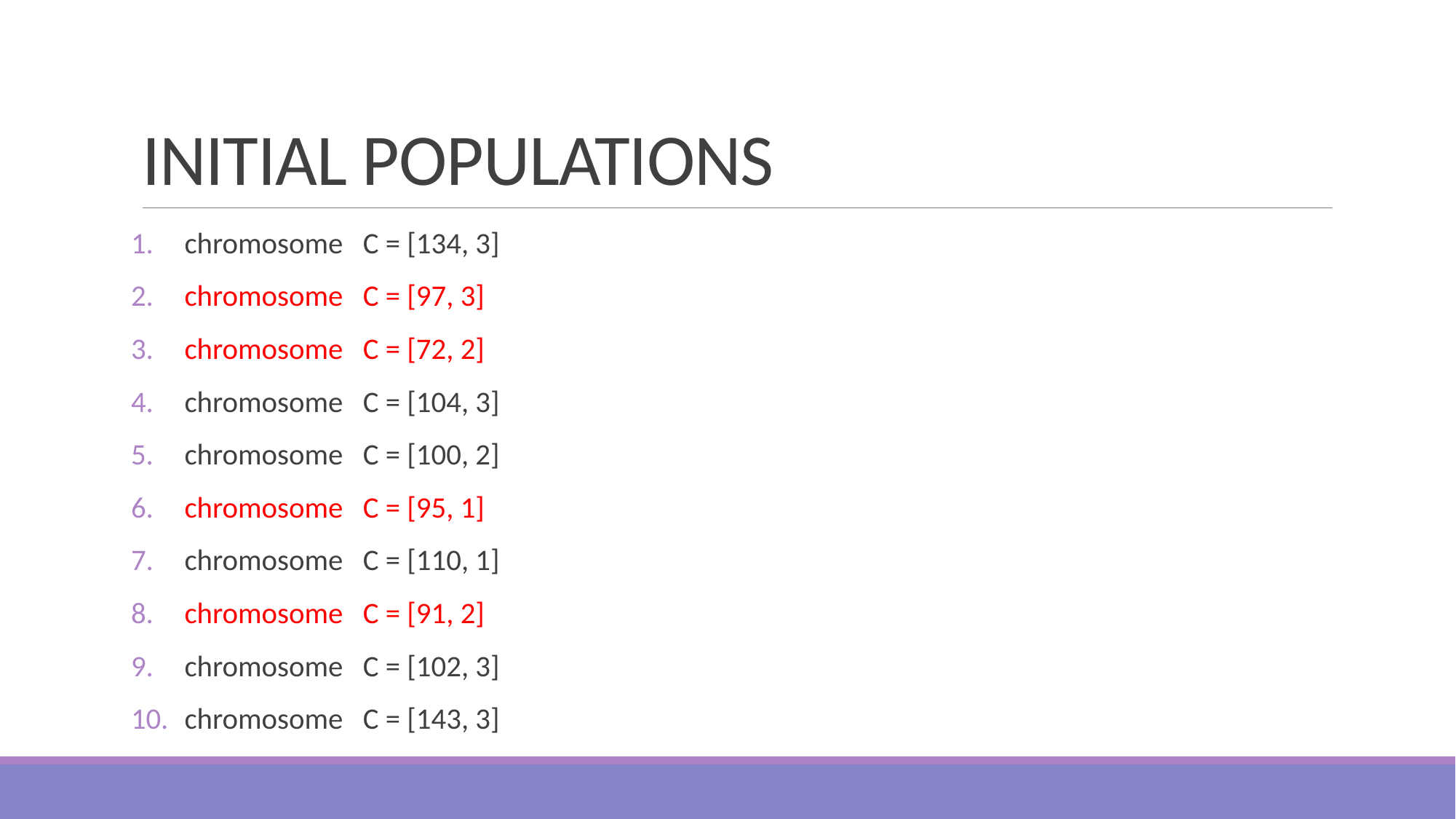

# INITIAL POPULATIONS
chromosome   C = [134, 3]
chromosome   C = [97, 3]
chromosome   C = [72, 2]
chromosome   C = [104, 3]
chromosome   C = [100, 2]
chromosome   C = [95, 1]
chromosome   C = [110, 1]
chromosome   C = [91, 2]
chromosome   C = [102, 3]
chromosome   C = [143, 3]